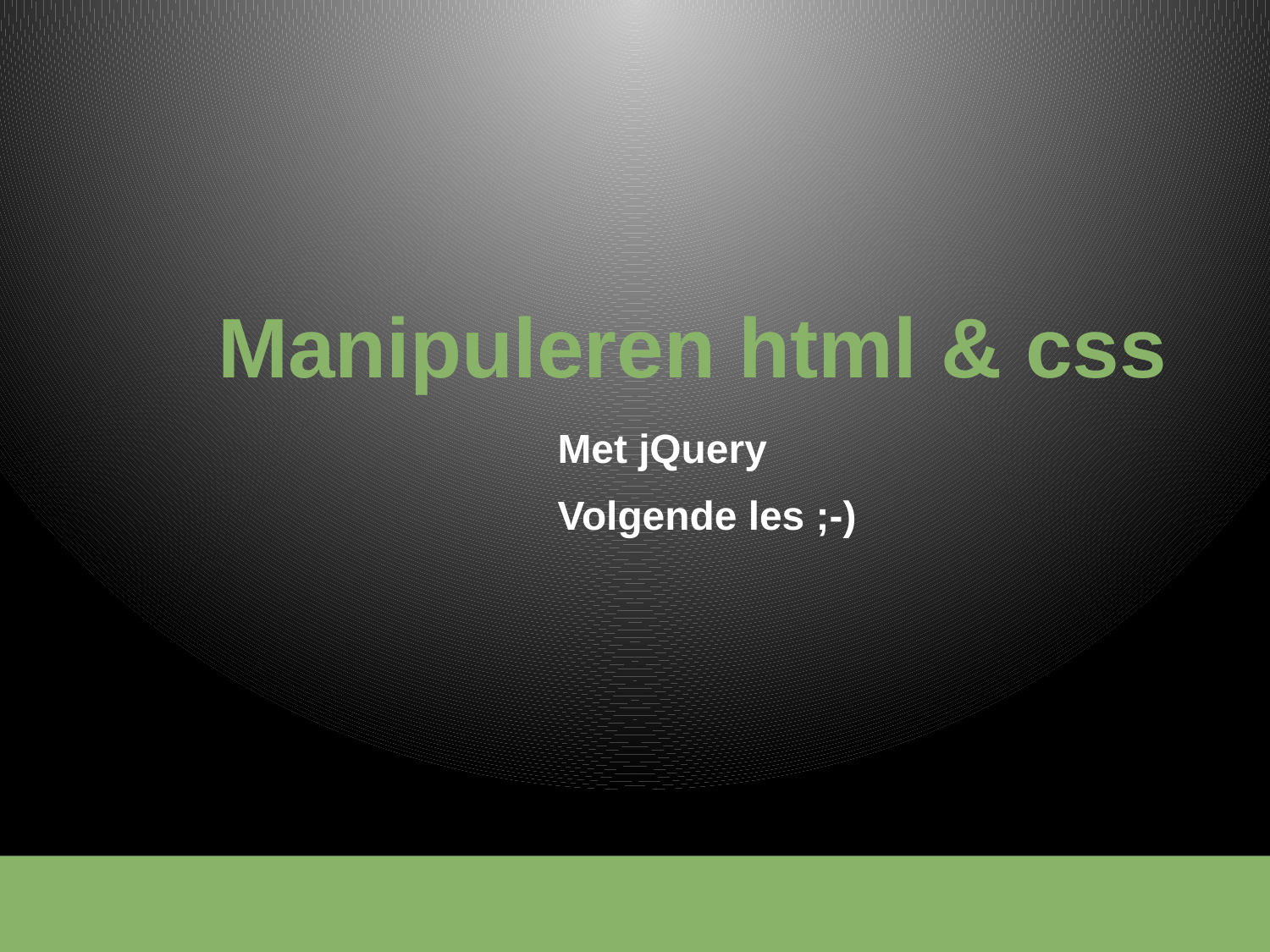

# Manipuleren html & css
Met jQuery
Volgende les ;-)